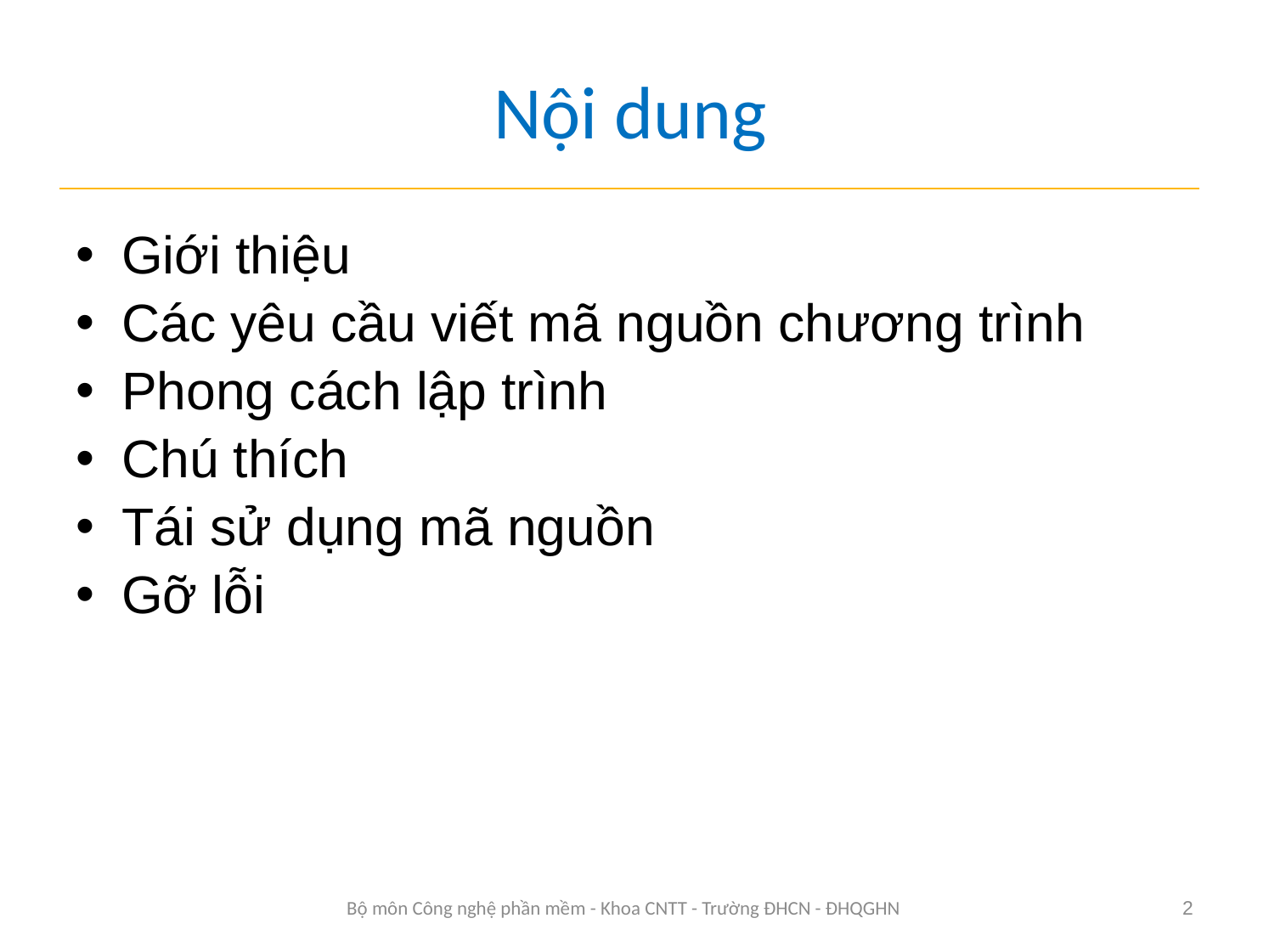

# Nội dung
Giới thiệu
Các yêu cầu viết mã nguồn chương trình
Phong cách lập trình
Chú thích
Tái sử dụng mã nguồn
Gỡ lỗi
Bộ môn Công nghệ phần mềm - Khoa CNTT - Trường ĐHCN - ĐHQGHN
2